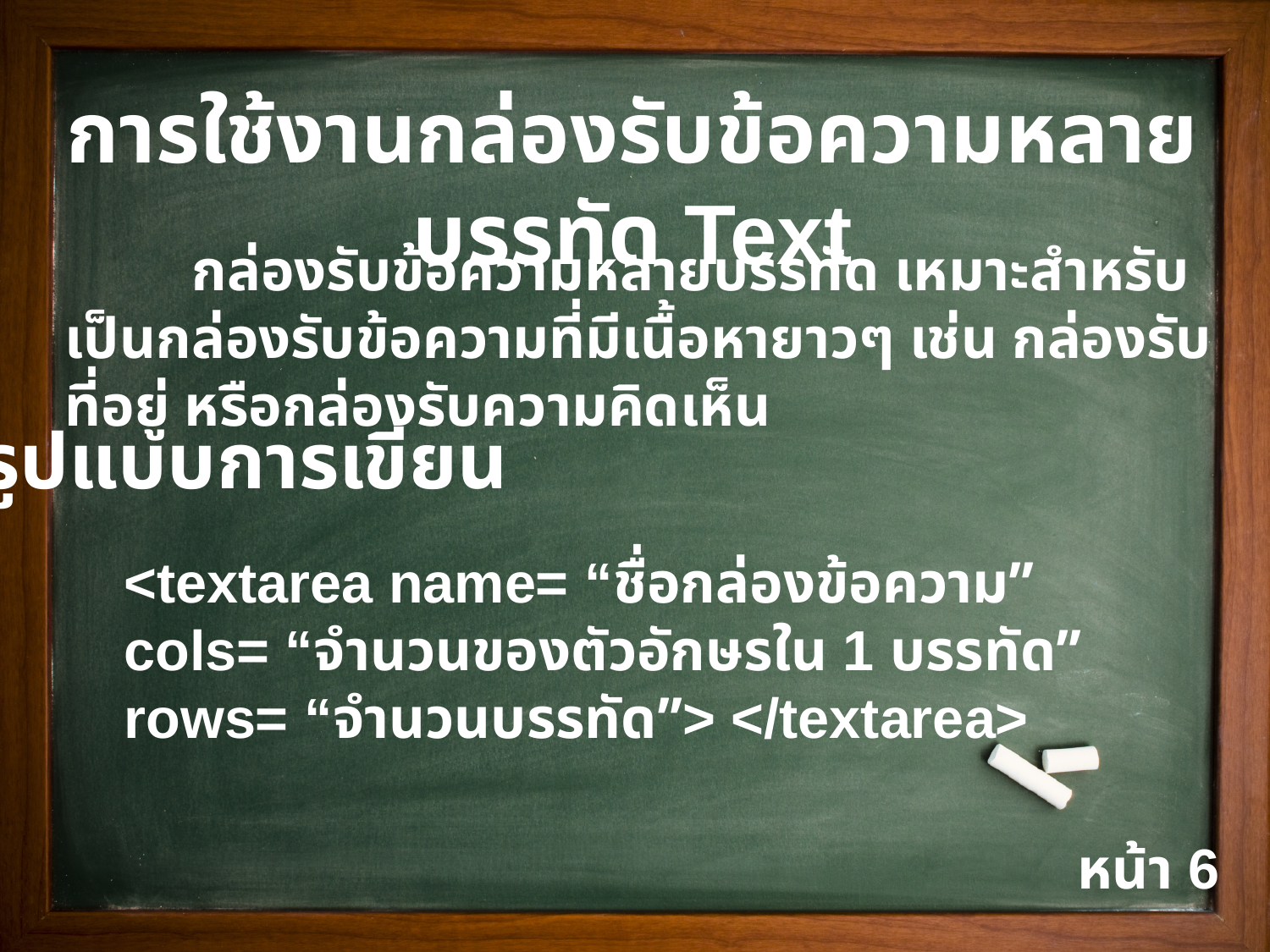

การใช้งานกล่องรับข้อความหลายบรรทัด Text
	กล่องรับข้อความหลายบรรทัด เหมาะสำหรับเป็นกล่องรับข้อความที่มีเนื้อหายาวๆ เช่น กล่องรับที่อยู่ หรือกล่องรับความคิดเห็น
รูปแบบการเขียน
<textarea name= “ชื่อกล่องข้อความ” cols= “จำนวนของตัวอักษรใน 1 บรรทัด” rows= “จำนวนบรรทัด”> </textarea>
หน้า 6